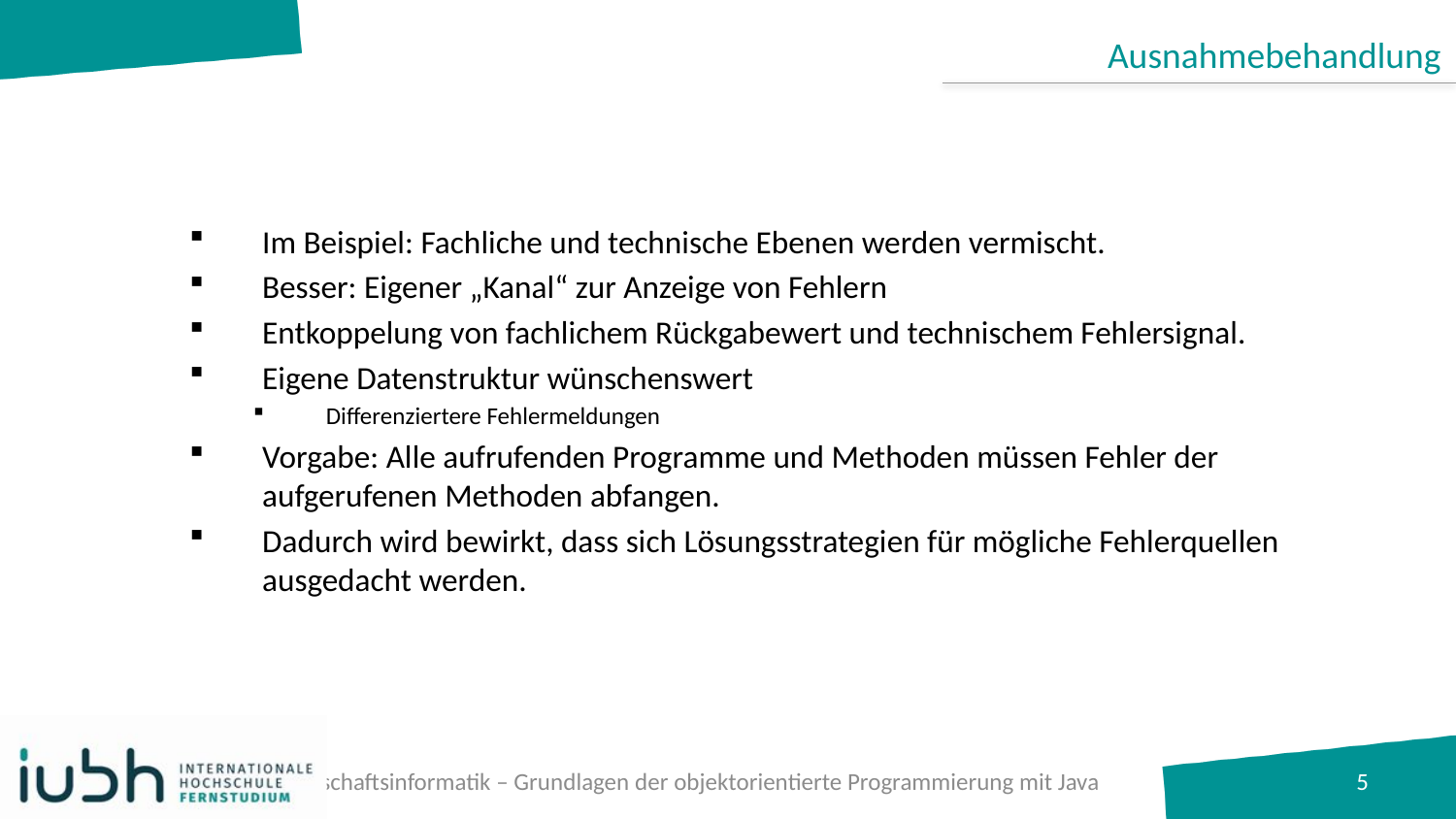

Ausnahmebehandlung
#
Im Beispiel: Fachliche und technische Ebenen werden vermischt.
Besser: Eigener „Kanal“ zur Anzeige von Fehlern
Entkoppelung von fachlichem Rückgabewert und technischem Fehlersignal.
Eigene Datenstruktur wünschenswert
Differenziertere Fehlermeldungen
Vorgabe: Alle aufrufenden Programme und Methoden müssen Fehler der aufgerufenen Methoden abfangen.
Dadurch wird bewirkt, dass sich Lösungsstrategien für mögliche Fehlerquellen ausgedacht werden.
B.A. Wirtschaftsinformatik – Grundlagen der objektorientierte Programmierung mit Java
5